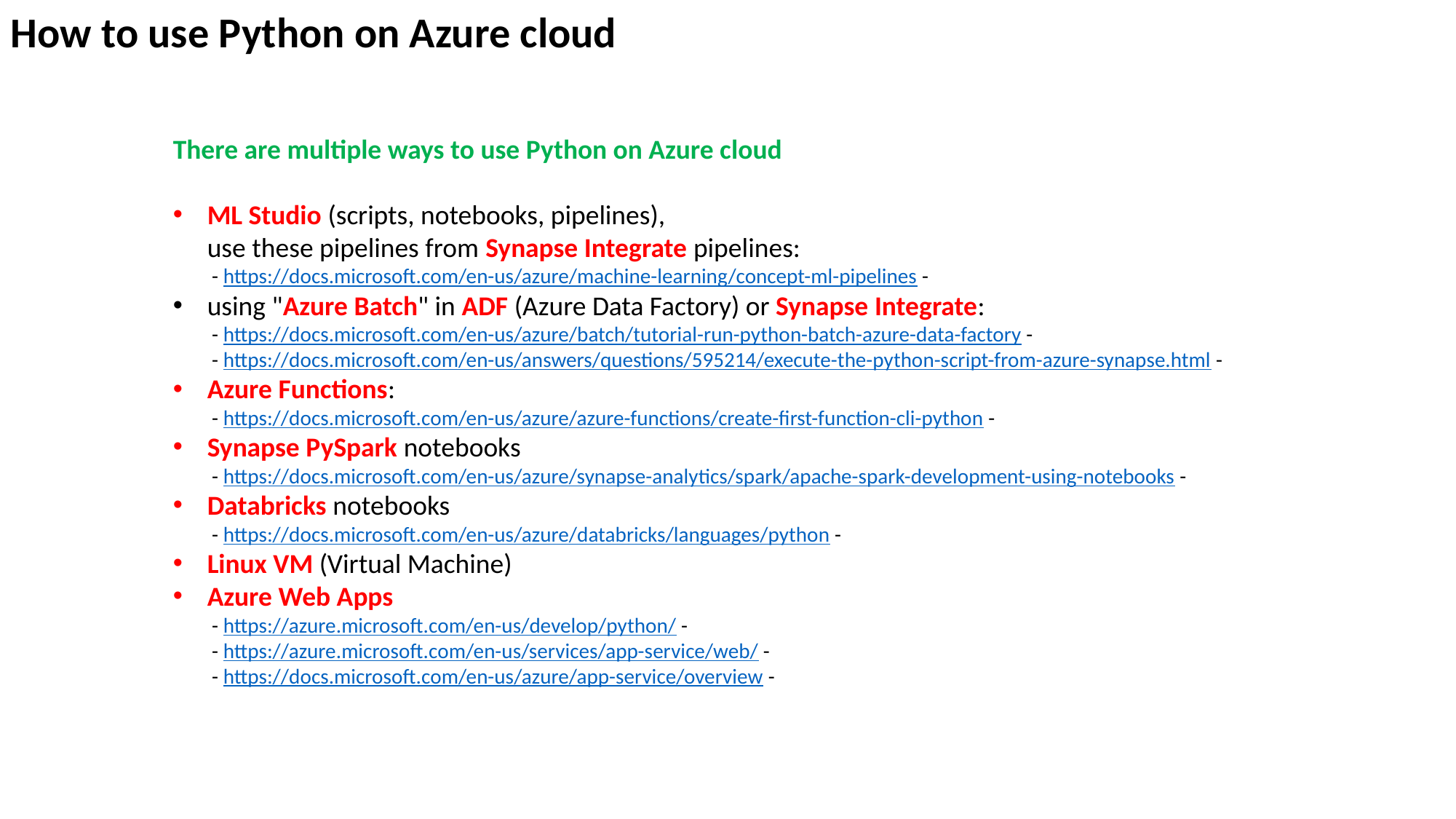

How to use Python on Azure cloud
There are multiple ways to use Python on Azure cloud

ML Studio (scripts, notebooks, pipelines),
use these pipelines from Synapse Integrate pipelines:
 - https://docs.microsoft.com/en-us/azure/machine-learning/concept-ml-pipelines -
using "Azure Batch" in ADF (Azure Data Factory) or Synapse Integrate:
 - https://docs.microsoft.com/en-us/azure/batch/tutorial-run-python-batch-azure-data-factory -
 - https://docs.microsoft.com/en-us/answers/questions/595214/execute-the-python-script-from-azure-synapse.html -
Azure Functions:
 - https://docs.microsoft.com/en-us/azure/azure-functions/create-first-function-cli-python -
Synapse PySpark notebooks
 - https://docs.microsoft.com/en-us/azure/synapse-analytics/spark/apache-spark-development-using-notebooks -
Databricks notebooks
 - https://docs.microsoft.com/en-us/azure/databricks/languages/python -
Linux VM (Virtual Machine)
Azure Web Apps
 - https://azure.microsoft.com/en-us/develop/python/ -
 - https://azure.microsoft.com/en-us/services/app-service/web/ -
 - https://docs.microsoft.com/en-us/azure/app-service/overview -